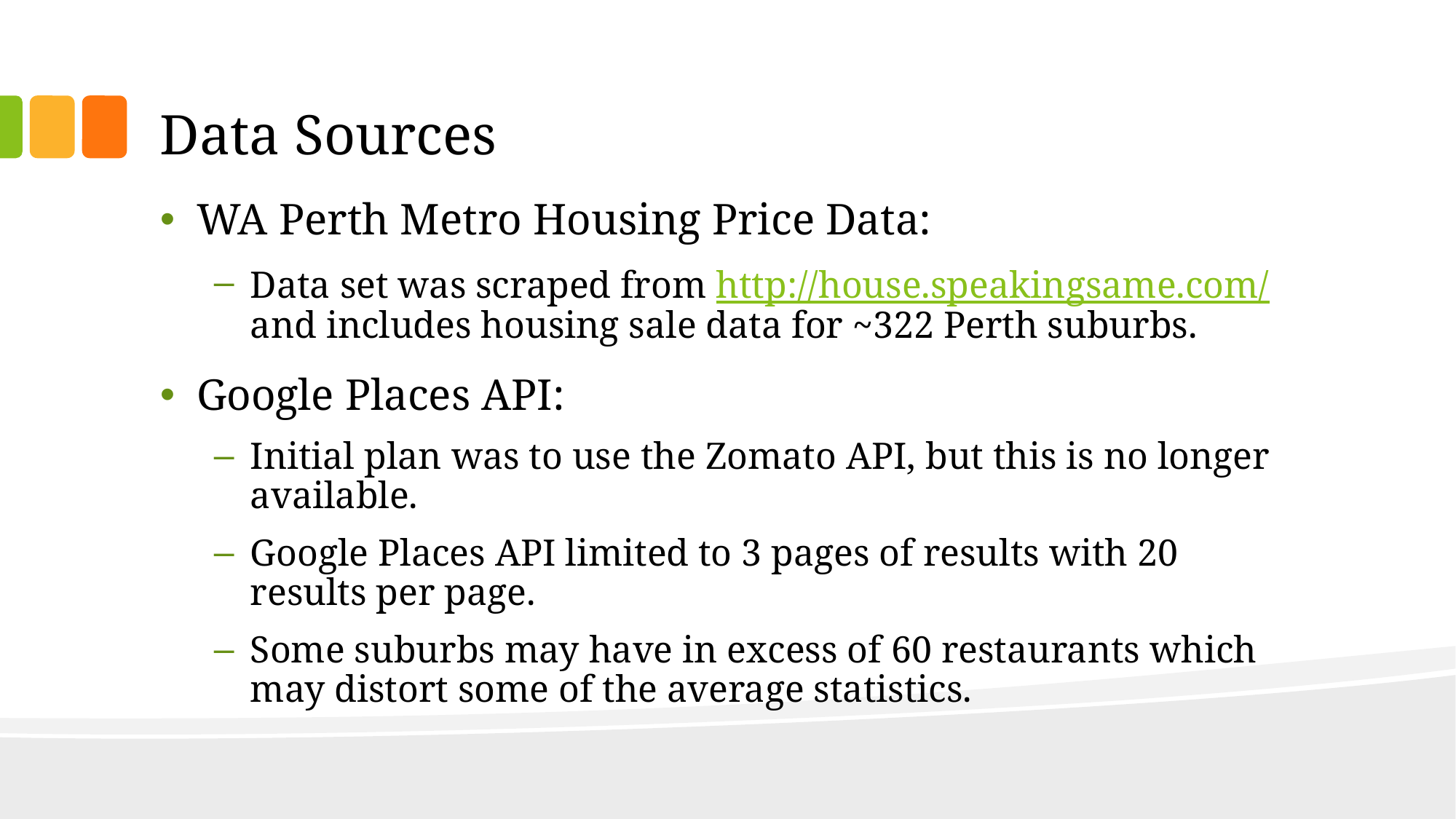

# Data Sources
WA Perth Metro Housing Price Data:
Data set was scraped from http://house.speakingsame.com/ and includes housing sale data for ~322 Perth suburbs.
Google Places API:
Initial plan was to use the Zomato API, but this is no longer available.
Google Places API limited to 3 pages of results with 20 results per page.
Some suburbs may have in excess of 60 restaurants which may distort some of the average statistics.